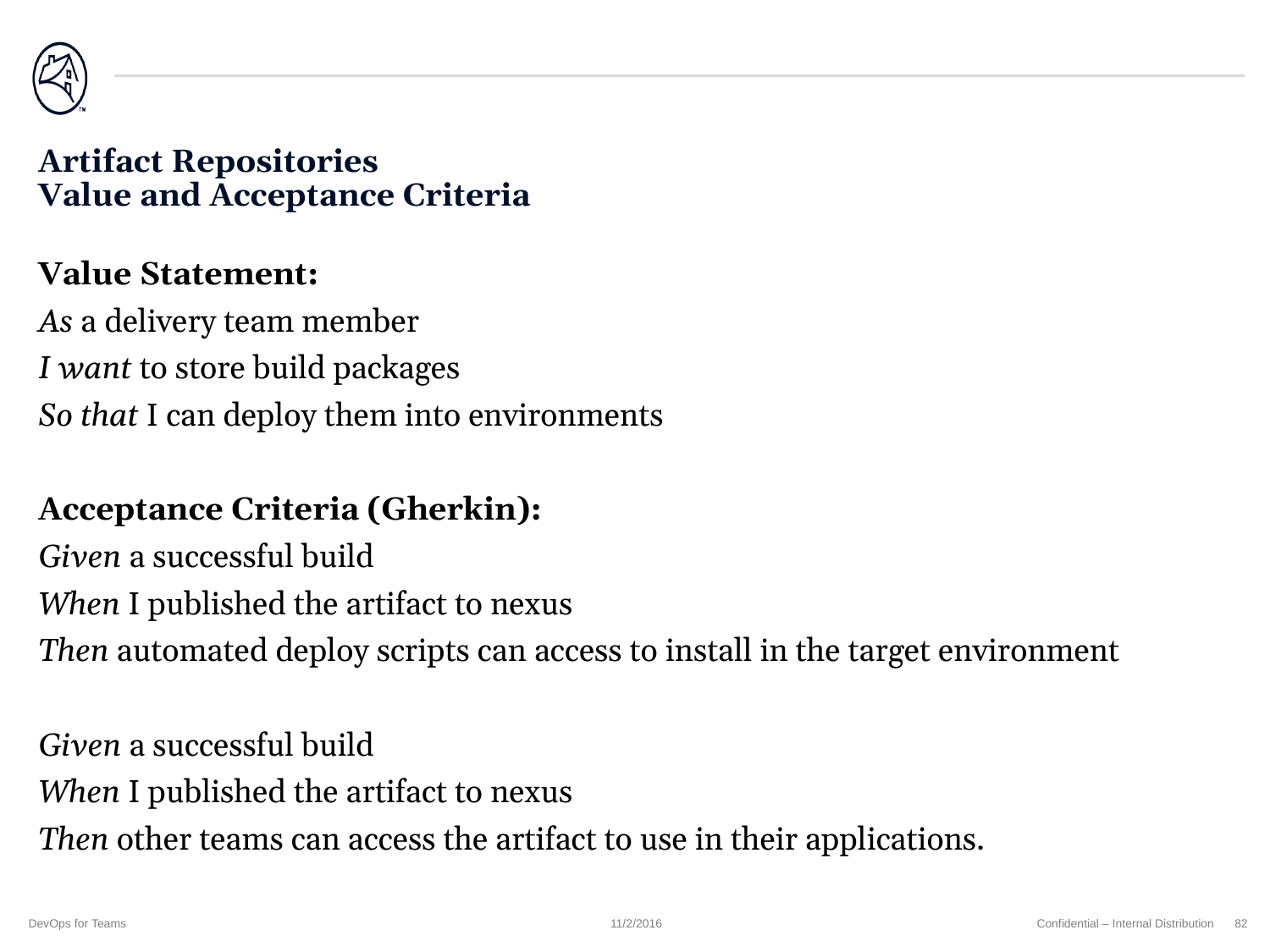

# Artifact Repositories Value and Acceptance Criteria
Value Statement:
As a delivery team member
I want to store build packages
So that I can deploy them into environments

Acceptance Criteria (Gherkin):
Given a successful build
When I published the artifact to nexus
Then automated deploy scripts can access to install in the target environment

Given a successful build
When I published the artifact to nexus
Then other teams can access the artifact to use in their applications.
DevOps for Teams